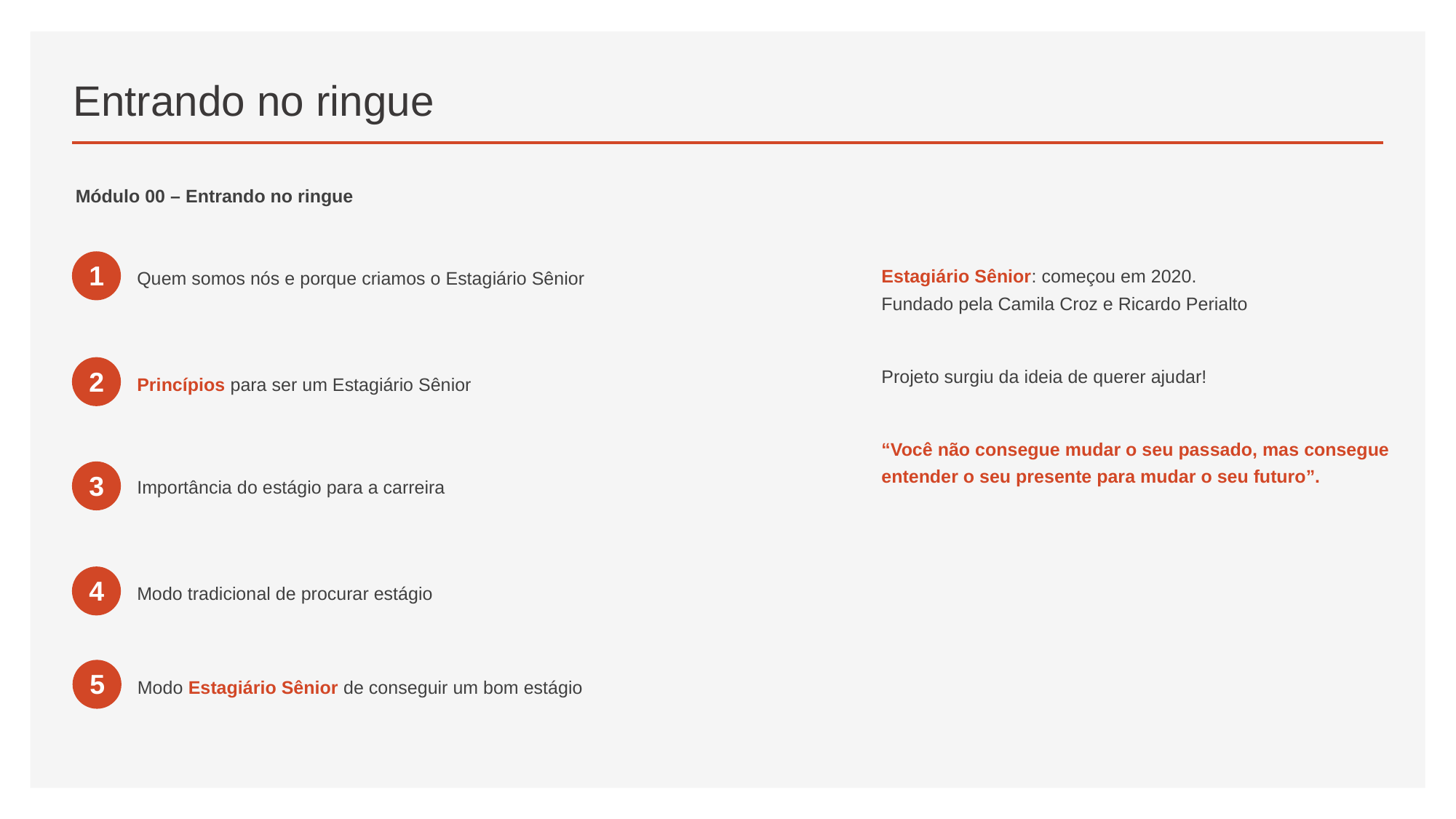

# Entrando no ringue
Módulo 00 – Entrando no ringue

1
Estagiário Sênior: começou em 2020.
Fundado pela Camila Croz e Ricardo Perialto
Projeto surgiu da ideia de querer ajudar!
“Você não consegue mudar o seu passado, mas consegue entender o seu presente para mudar o seu futuro”.
Quem somos nós e porque criamos o Estagiário Sênior

2
Princípios para ser um Estagiário Sênior

3
Importância do estágio para a carreira

4
Modo tradicional de procurar estágio

5
Modo Estagiário Sênior de conseguir um bom estágio